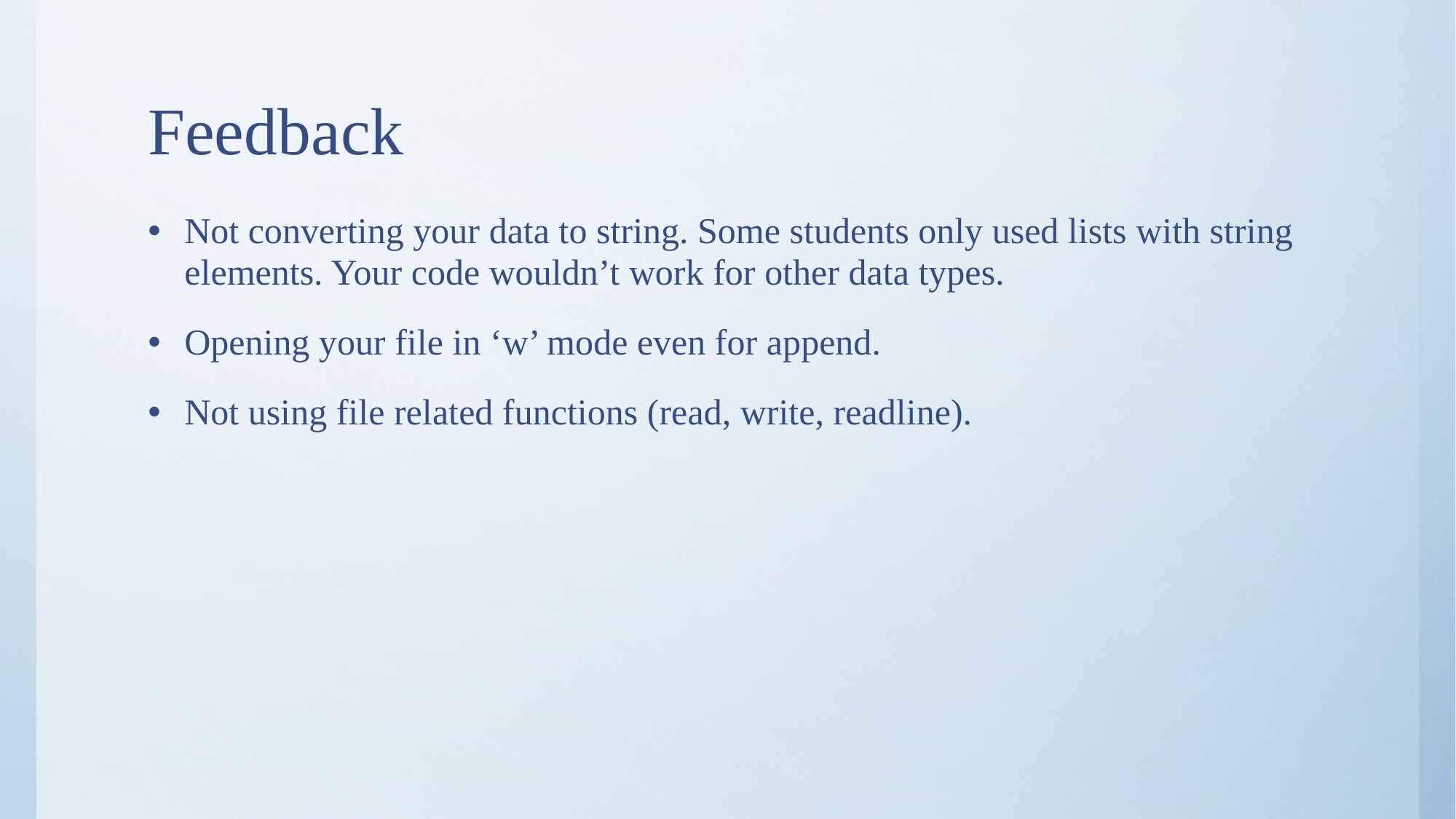

# Feedback
Not converting your data to string. Some students only used lists with string elements. Your code wouldn’t work for other data types.
Opening your file in ‘w’ mode even for append.
Not using file related functions (read, write, readline).